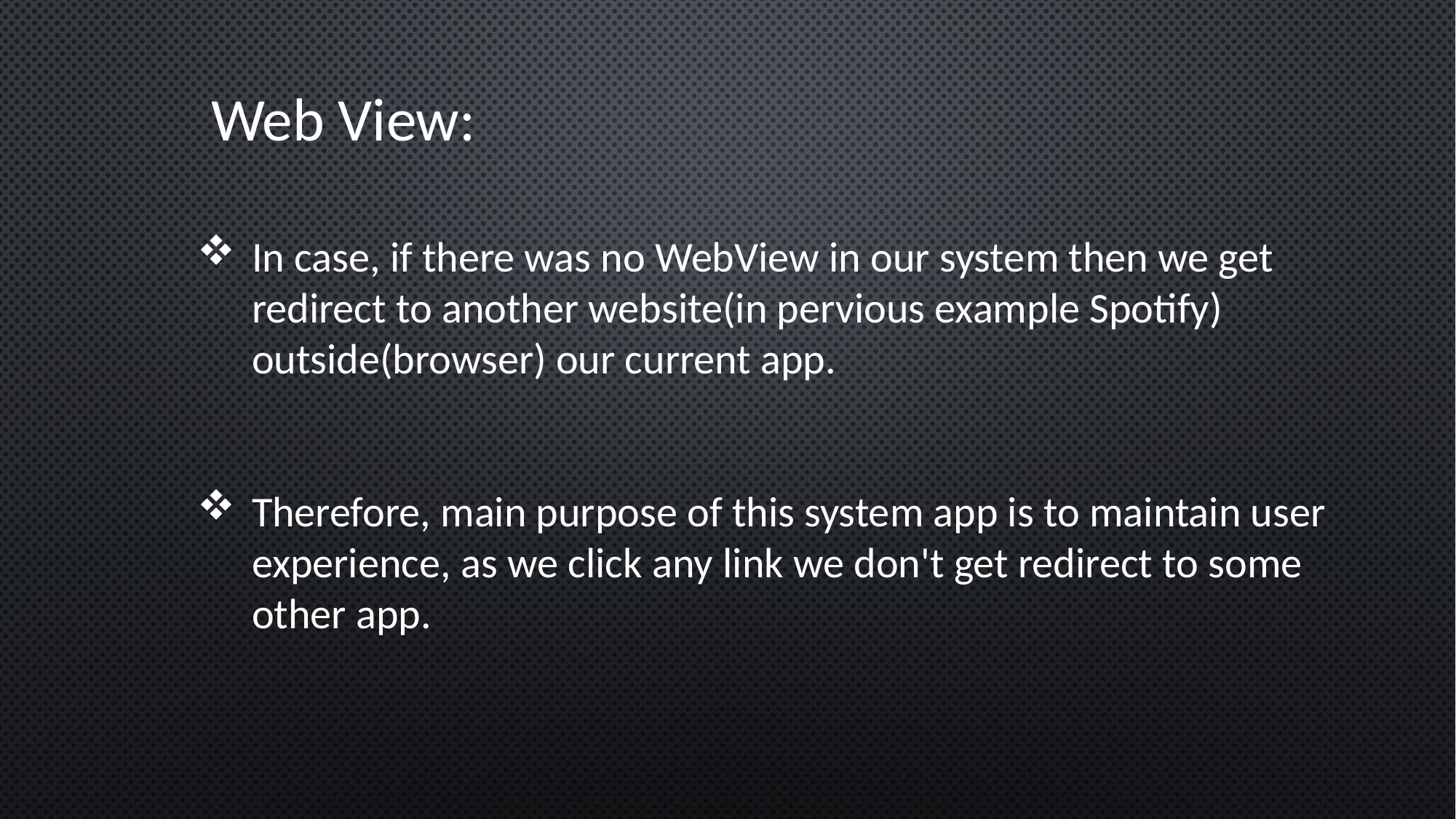

Web View:
In case, if there was no WebView in our system then we get redirect to another website(in pervious example Spotify) outside(browser) our current app.

Therefore, main purpose of this system app is to maintain user experience, as we click any link we don't get redirect to some other app.